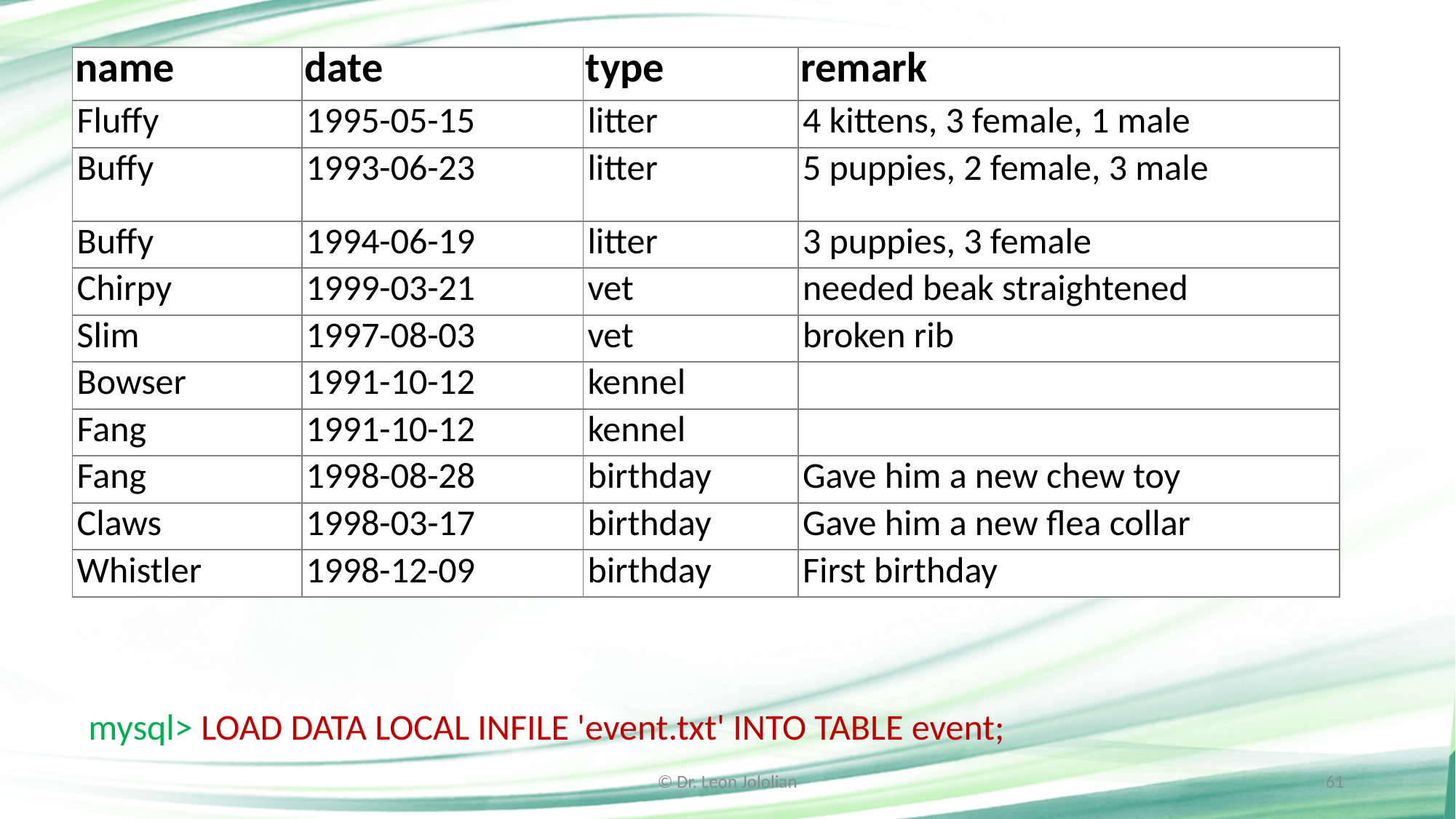

| name | date | type | remark |
| --- | --- | --- | --- |
| Fluffy | 1995-05-15 | litter | 4 kittens, 3 female, 1 male |
| Buffy | 1993-06-23 | litter | 5 puppies, 2 female, 3 male |
| Buffy | 1994-06-19 | litter | 3 puppies, 3 female |
| Chirpy | 1999-03-21 | vet | needed beak straightened |
| Slim | 1997-08-03 | vet | broken rib |
| Bowser | 1991-10-12 | kennel |  |
| Fang | 1991-10-12 | kennel |  |
| Fang | 1998-08-28 | birthday | Gave him a new chew toy |
| Claws | 1998-03-17 | birthday | Gave him a new flea collar |
| Whistler | 1998-12-09 | birthday | First birthday |
mysql> LOAD DATA LOCAL INFILE 'event.txt' INTO TABLE event;
© Dr. Leon Jololian
61